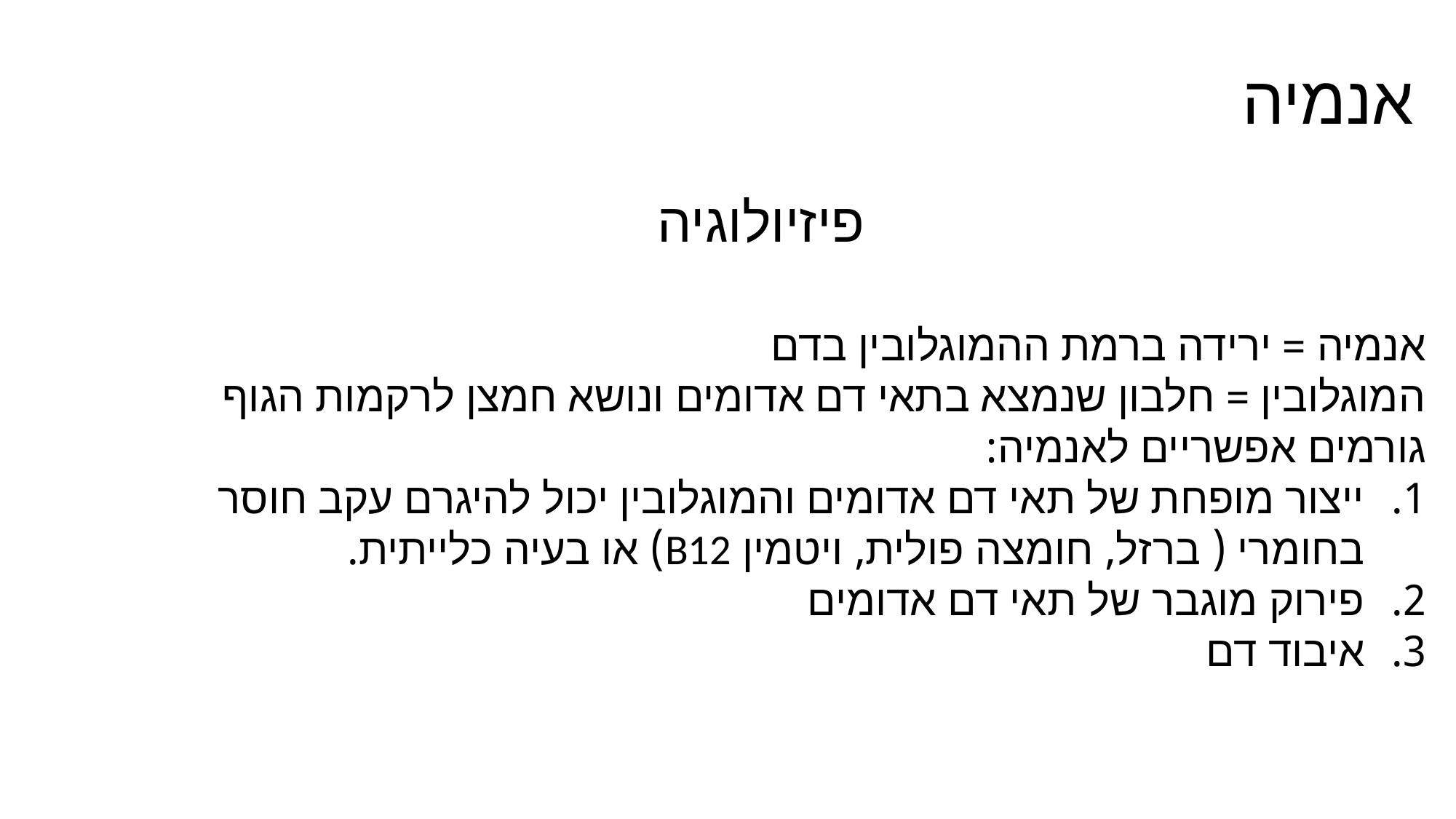

# אנמיה
פיזיולוגיה

אנמיה = ירידה ברמת ההמוגלובין בדם
המוגלובין = חלבון שנמצא בתאי דם אדומים ונושא חמצן לרקמות הגוף
גורמים אפשריים לאנמיה:
ייצור מופחת של תאי דם אדומים והמוגלובין יכול להיגרם עקב חוסר בחומרי ( ברזל, חומצה פולית, ויטמין B12) או בעיה כלייתית.
פירוק מוגבר של תאי דם אדומים
איבוד דם